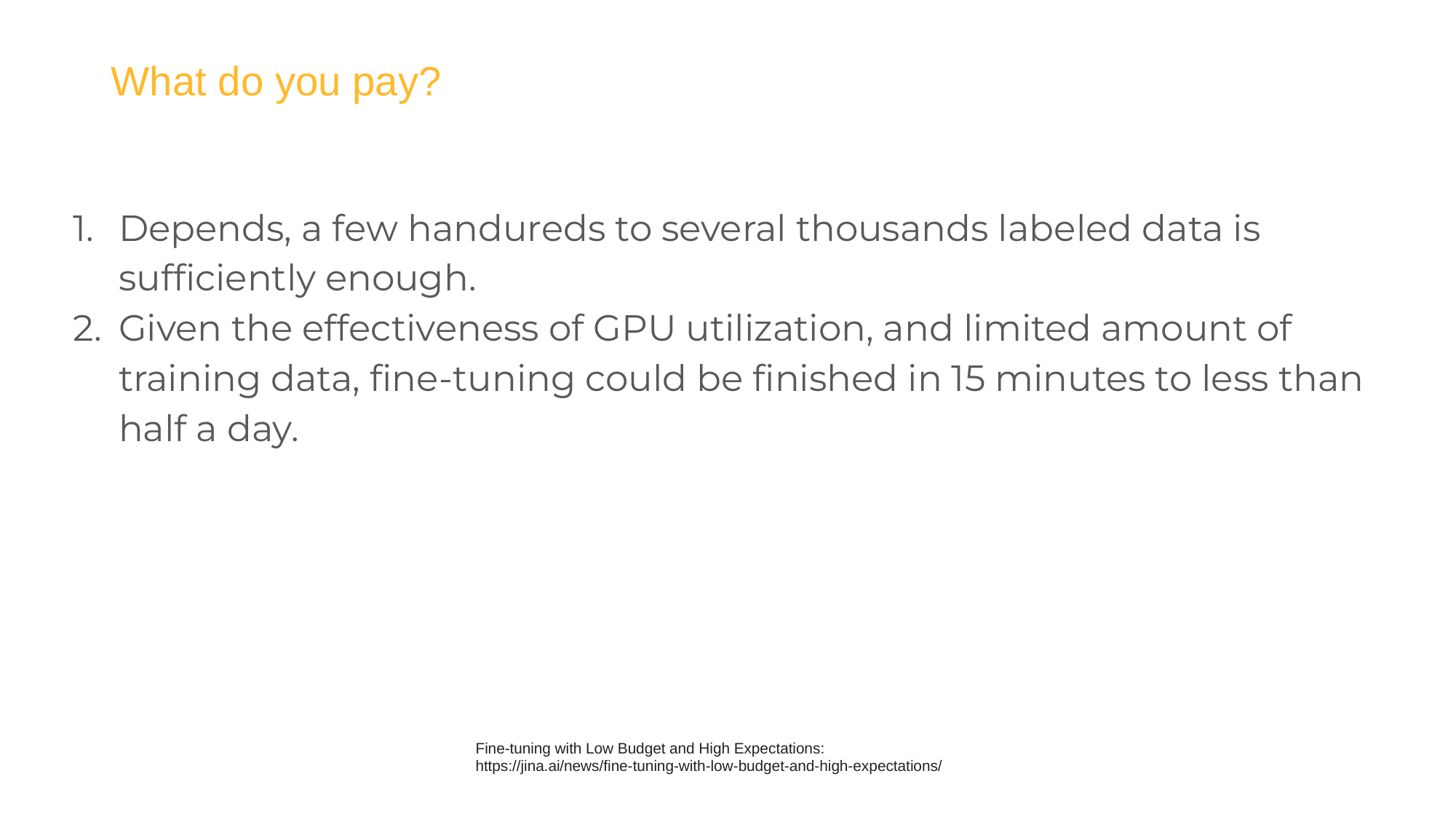

What do you pay?
Depends, a few handureds to several thousands labeled data is sufficiently enough.
Given the effectiveness of GPU utilization, and limited amount of training data, fine-tuning could be finished in 15 minutes to less than half a day.
Fine-tuning with Low Budget and High Expectations: https://jina.ai/news/fine-tuning-with-low-budget-and-high-expectations/